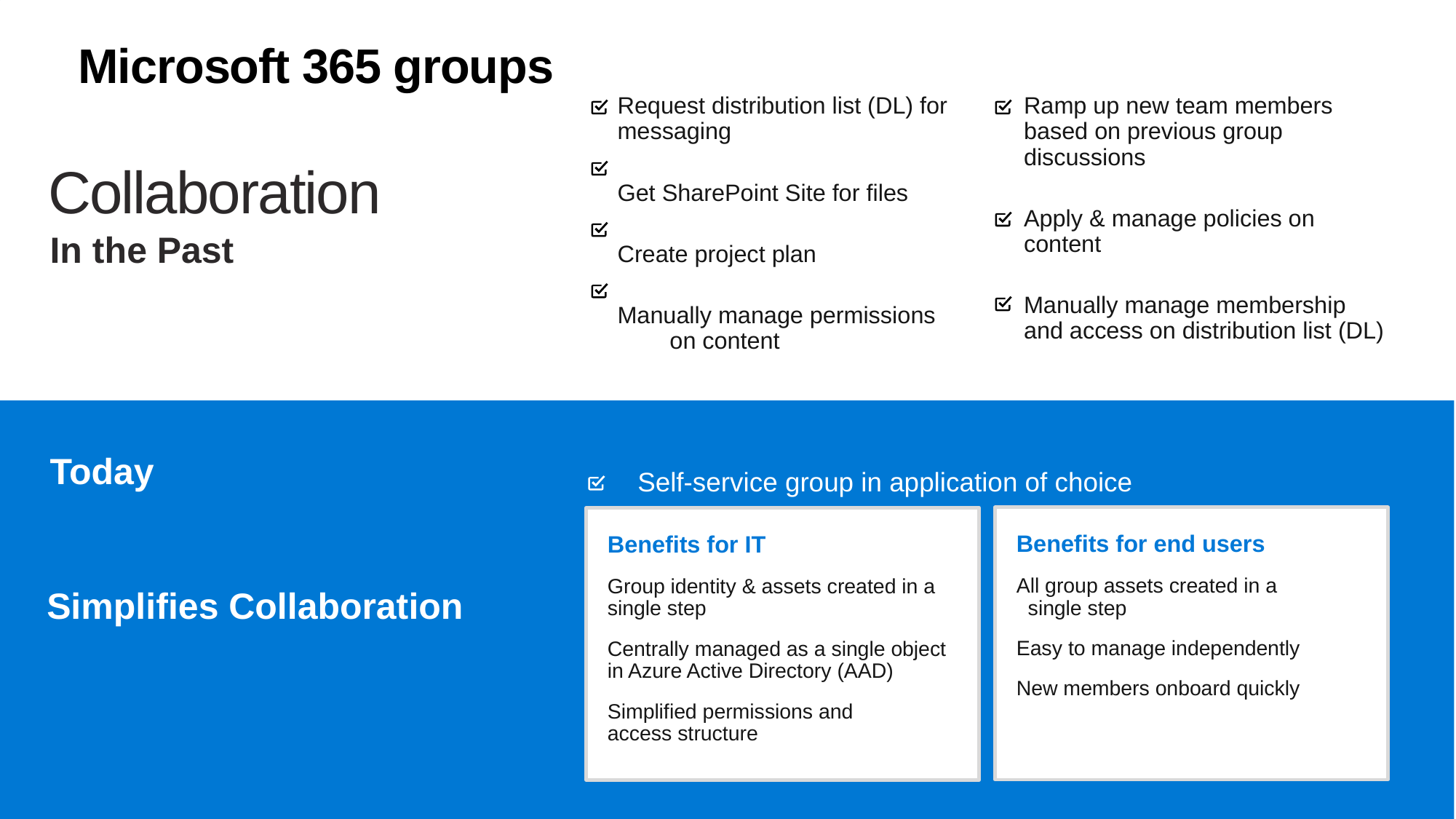

# Microsoft 365 groups
Request distribution list (DL) for messaging
Get SharePoint Site for files
Create project plan
Manually manage permissions               on content
Ramp up new team members based on previous group discussions
Apply & manage policies on content
Manually manage membership and access on distribution list (DL)

Collaboration
In the Past

Today

Simplifies Collaboration
Self-service group in application of choice

Benefits for end users
All group assets created in a                  single step
Easy to manage independently
New members onboard quickly
Benefits for IT
Group identity & assets created in a single step
Centrally managed as a single object in Azure Active Directory (AAD)
Simplified permissions and                 access structure